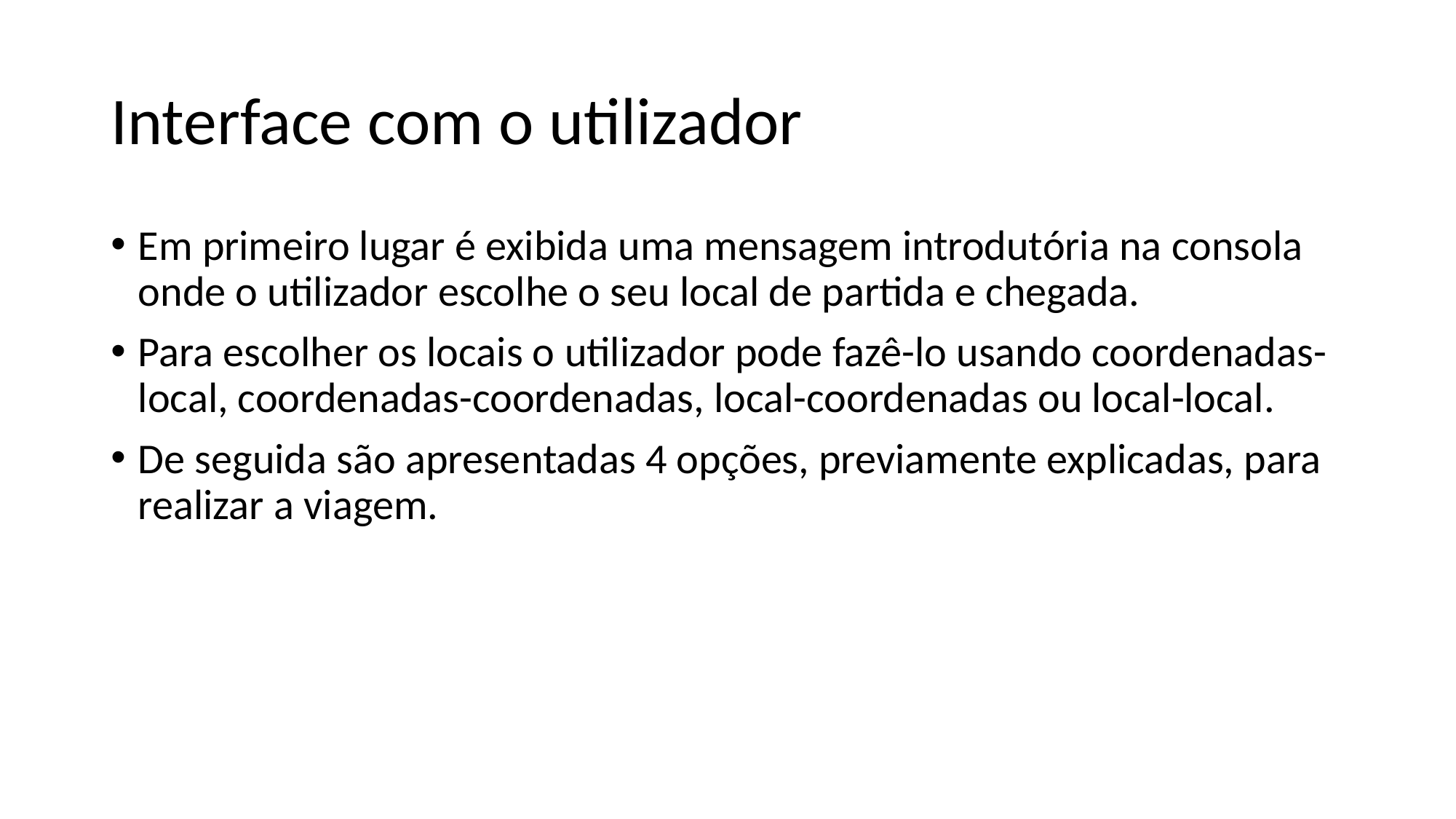

# Interface com o utilizador
Em primeiro lugar é exibida uma mensagem introdutória na consola onde o utilizador escolhe o seu local de partida e chegada.
Para escolher os locais o utilizador pode fazê-lo usando coordenadas-local, coordenadas-coordenadas, local-coordenadas ou local-local.
De seguida são apresentadas 4 opções, previamente explicadas, para realizar a viagem.